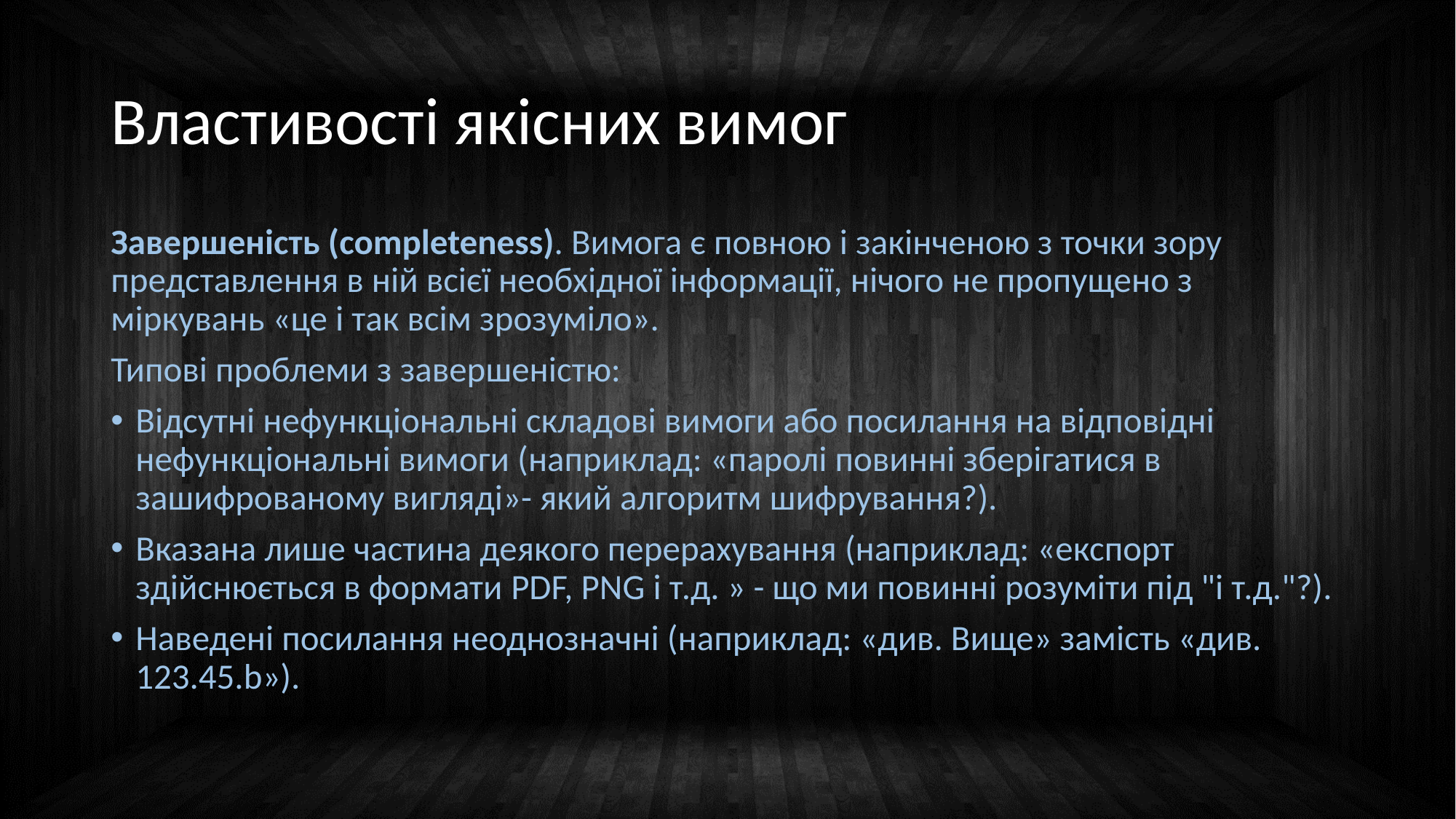

# Властивості якісних вимог
Завершеність (completeness). Вимога є повною і закінченою з точки зору  представлення в ній всієї необхідної інформації, нічого не пропущено з міркувань «це і так всім зрозуміло».
Типові проблеми з завершеністю:
Відсутні нефункціональні складові вимоги або посилання на відповідні нефункціональні вимоги (наприклад: «паролі повинні зберігатися в зашифрованому вигляді»- який алгоритм шифрування?).
Вказана лише частина деякого перерахування (наприклад: «експорт здійснюється в формати PDF, PNG і т.д. » - що ми повинні розуміти під "і т.д."?).
Наведені посилання неоднозначні (наприклад: «див. Вище» замість «див. 123.45.b»).